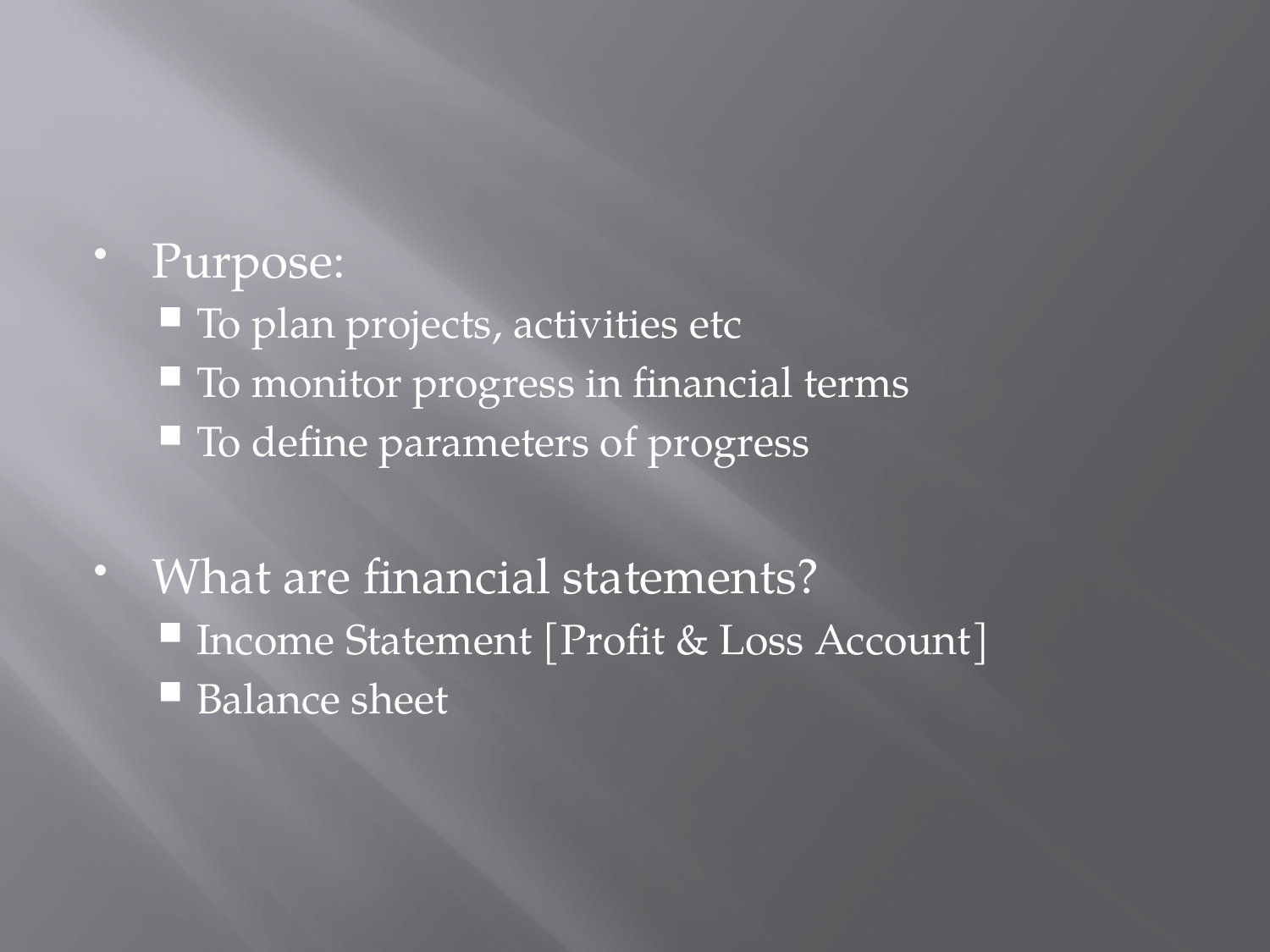

#
Purpose:
To plan projects, activities etc
To monitor progress in financial terms
To define parameters of progress

What are financial statements?
Income Statement [Profit & Loss Account]
Balance sheet